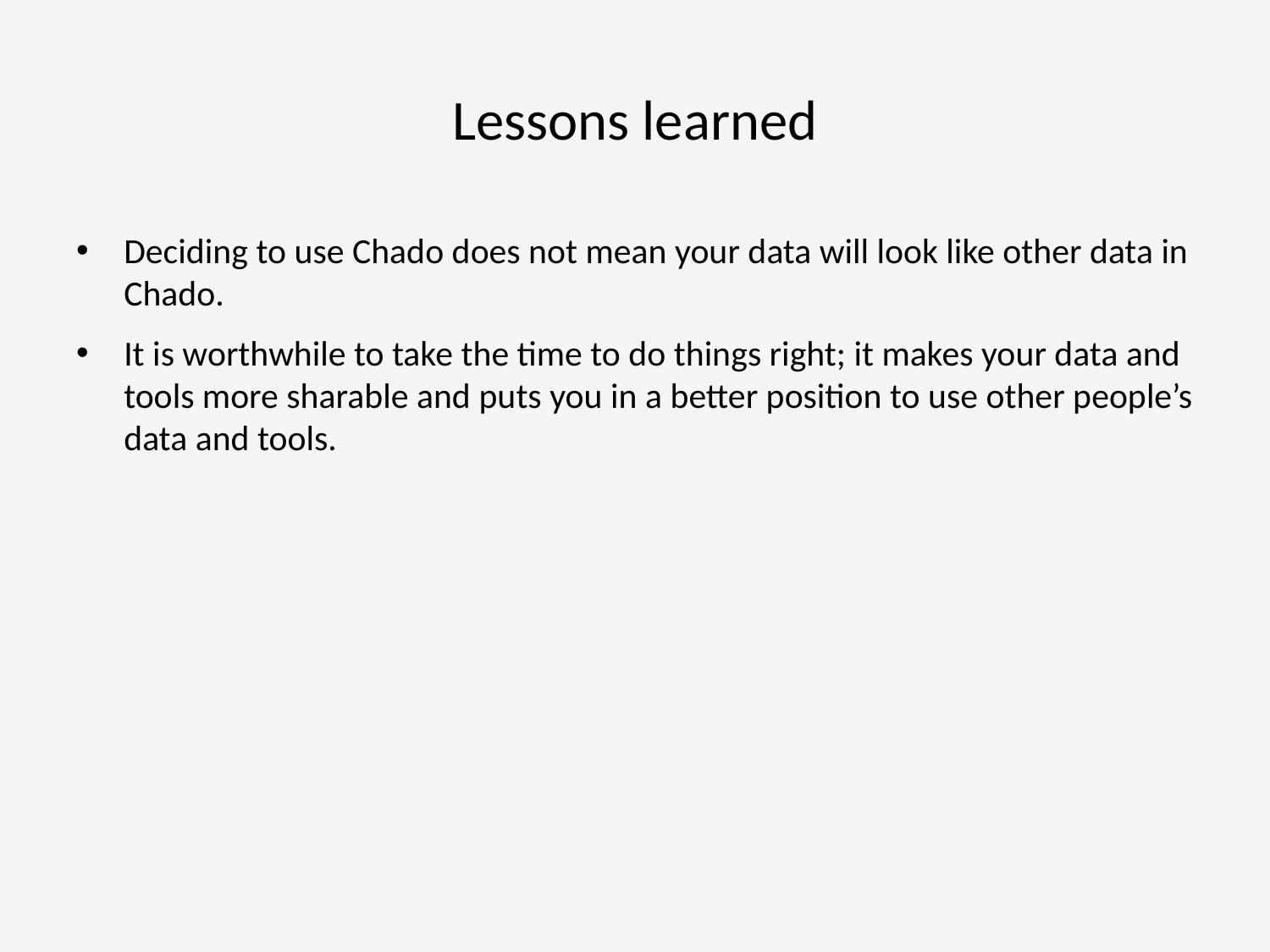

# Lessons learned
Deciding to use Chado does not mean your data will look like other data in Chado.
It is worthwhile to take the time to do things right; it makes your data and tools more sharable and puts you in a better position to use other people’s data and tools.